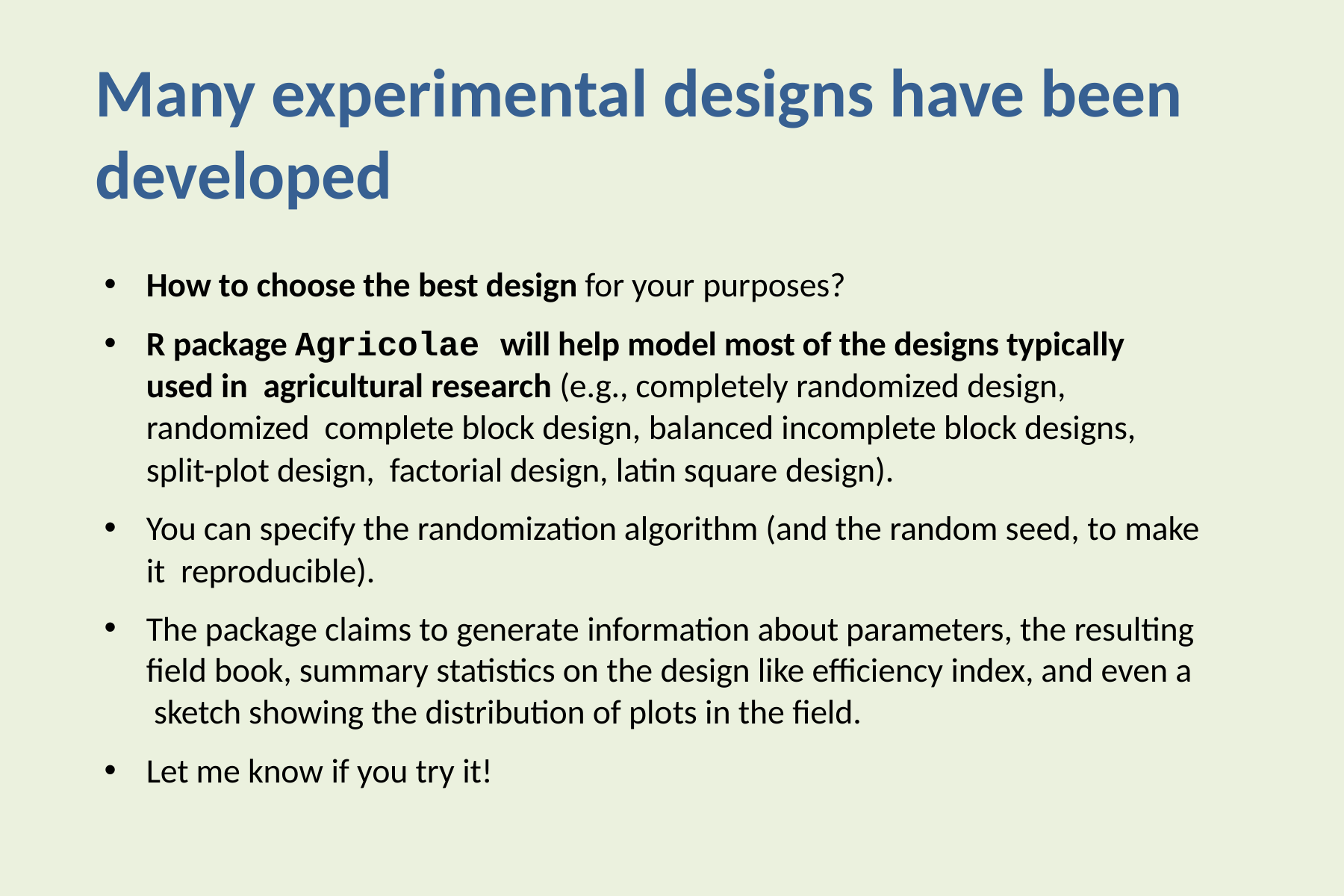

# Many experimental designs have been developed
How to choose the best design for your purposes?
R package Agricolae will help model most of the designs typically used in  agricultural research (e.g., completely randomized design, randomized  complete block design, balanced incomplete block designs, split-plot design,  factorial design, latin square design).
You can specify the randomization algorithm (and the random seed, to make it  reproducible).
The package claims to generate information about parameters, the resulting field book, summary statistics on the design like efficiency index, and even a  sketch showing the distribution of plots in the field.
Let me know if you try it!